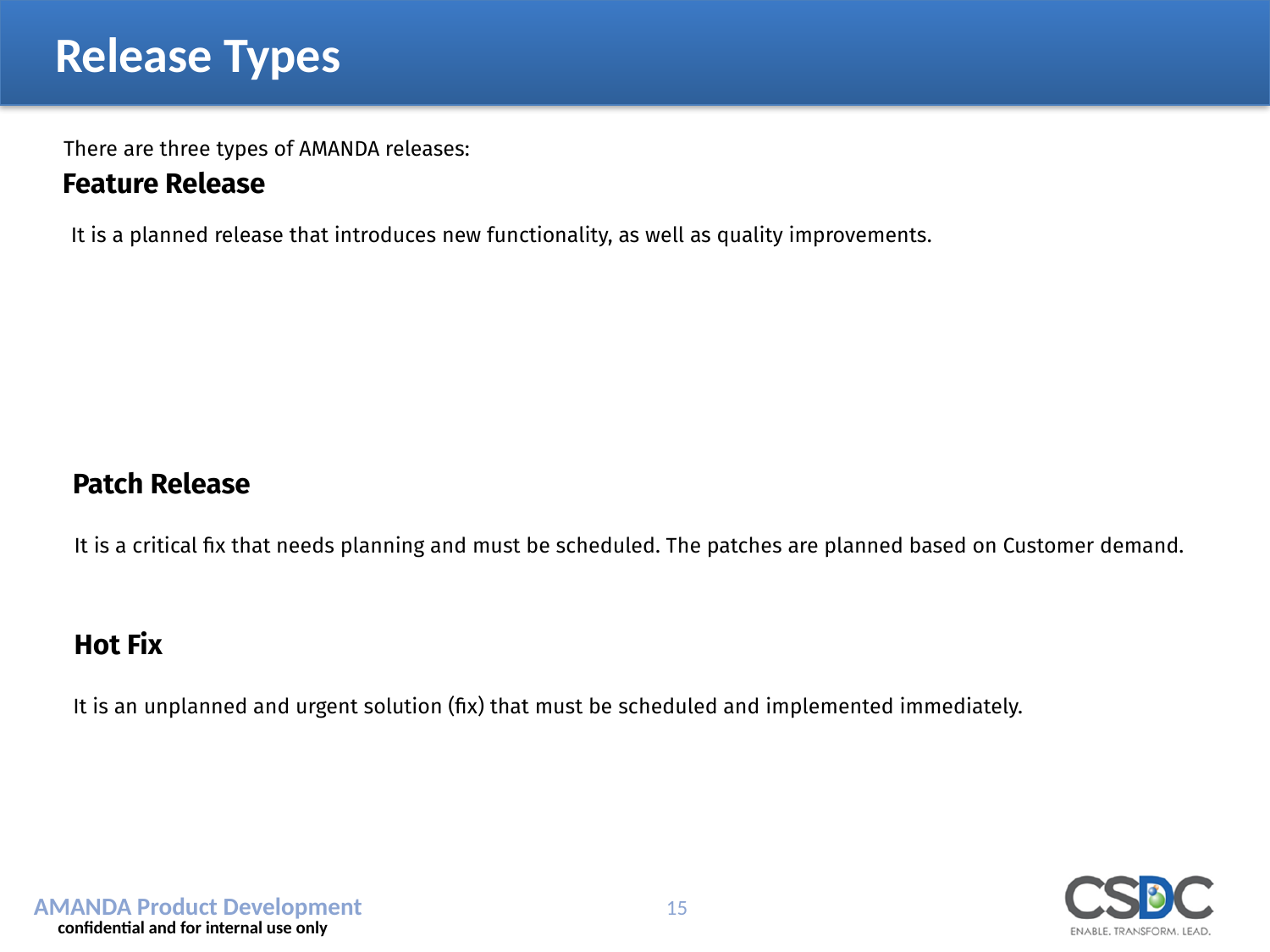

# Release Types
There are three types of AMANDA releases:
Feature Release
It is a planned release that introduces new functionality, as well as quality improvements.
Patch Release
It is a critical fix that needs planning and must be scheduled. The patches are planned based on Customer demand.
Hot Fix
It is an unplanned and urgent solution (fix) that must be scheduled and implemented immediately.
AMANDA Product Development
15
confidential and for internal use only